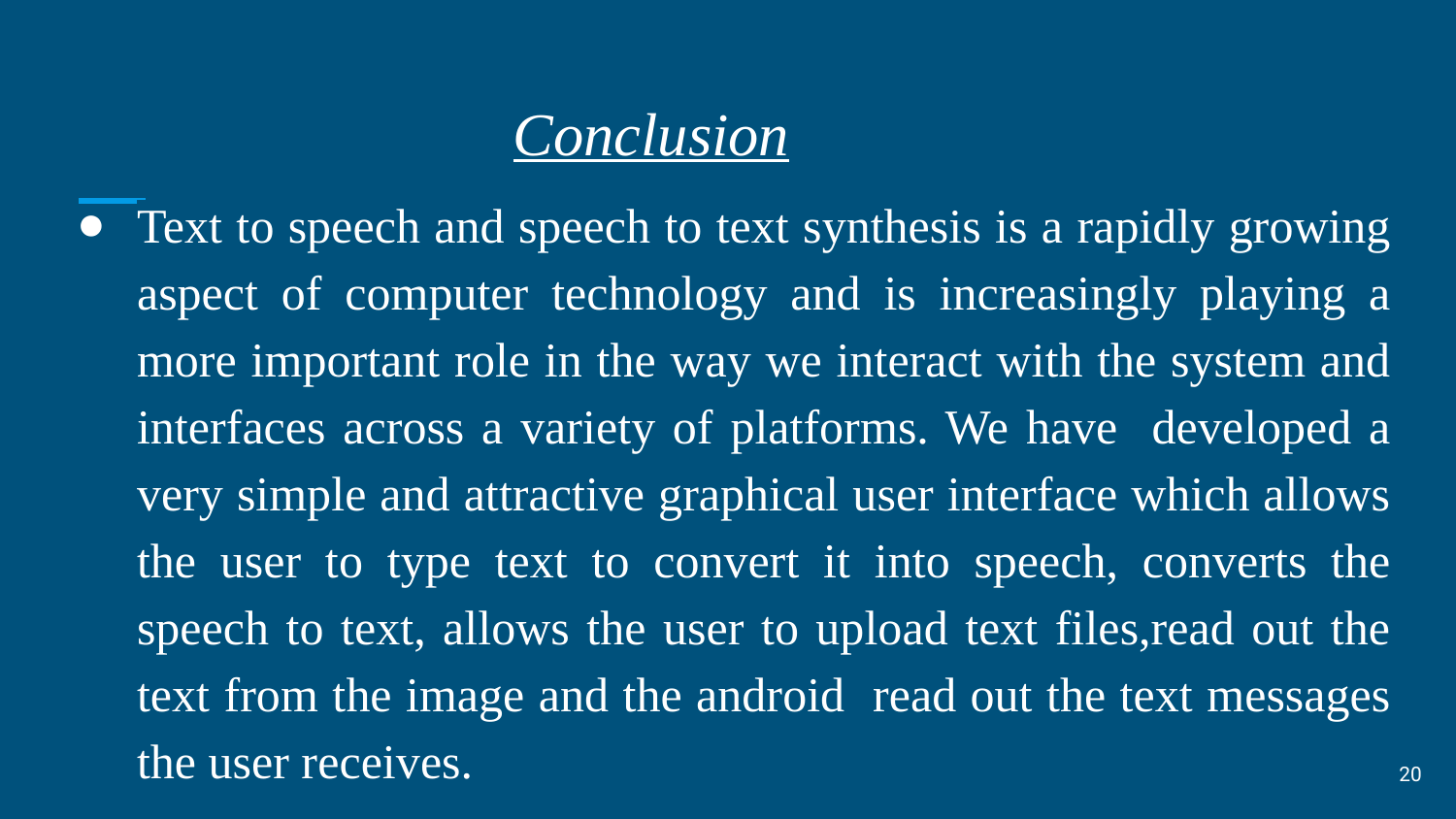

# Conclusion
Text to speech and speech to text synthesis is a rapidly growing aspect of computer technology and is increasingly playing a more important role in the way we interact with the system and interfaces across a variety of platforms. We have  developed a very simple and attractive graphical user interface which allows the user to type text to convert it into speech, converts the speech to text, allows the user to upload text files,read out the text from the image and the android  read out the text messages the user receives.
20